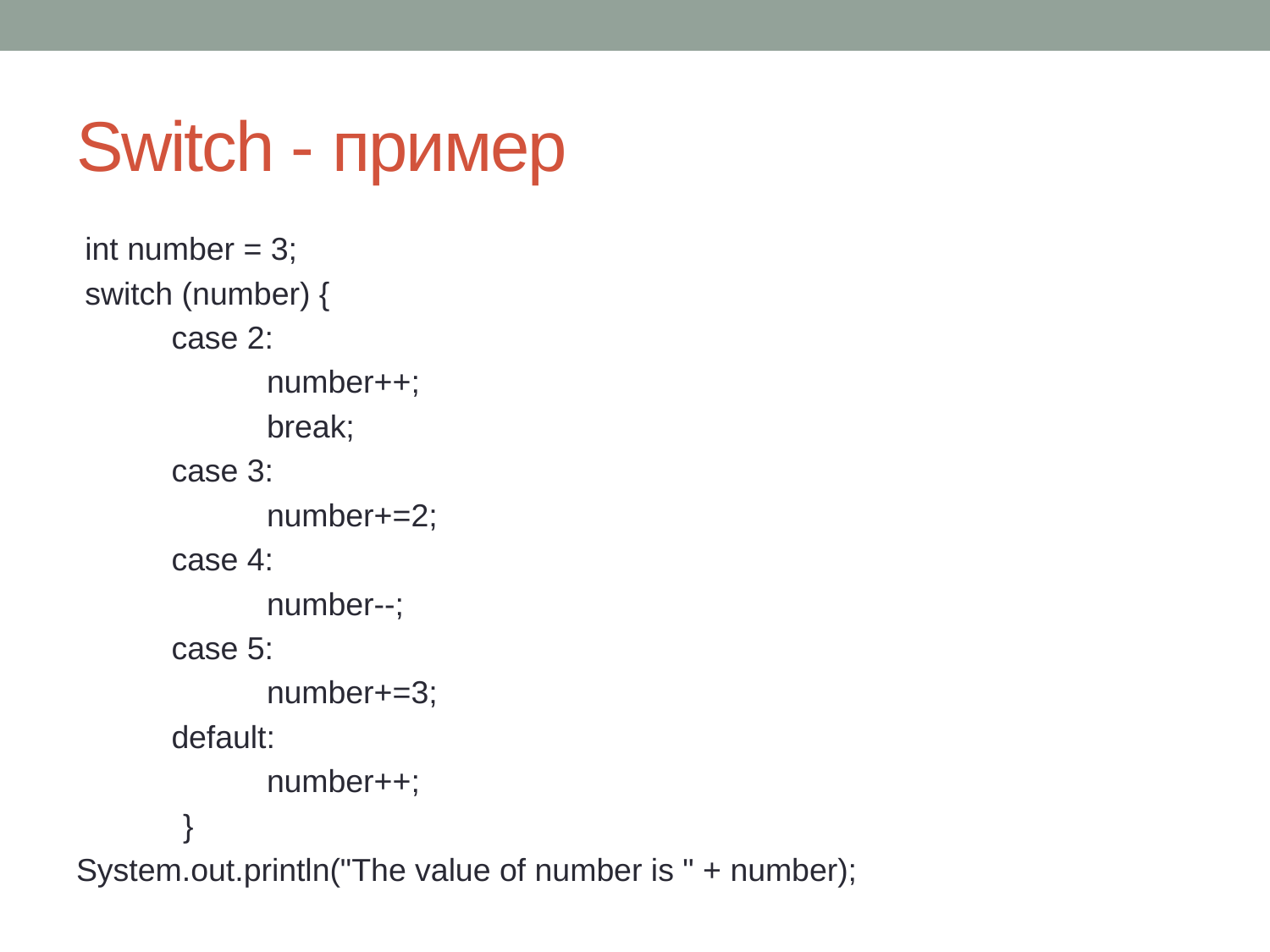

# Switch - пример
 int number = 3;
 switch (number) {
	case 2:
		number++;
		break;
	case 3:
		number+=2;
	case 4:
		number--;
	case 5:
		number+=3;
	default:
		number++;
            }
System.out.println("The value of number is " + number);